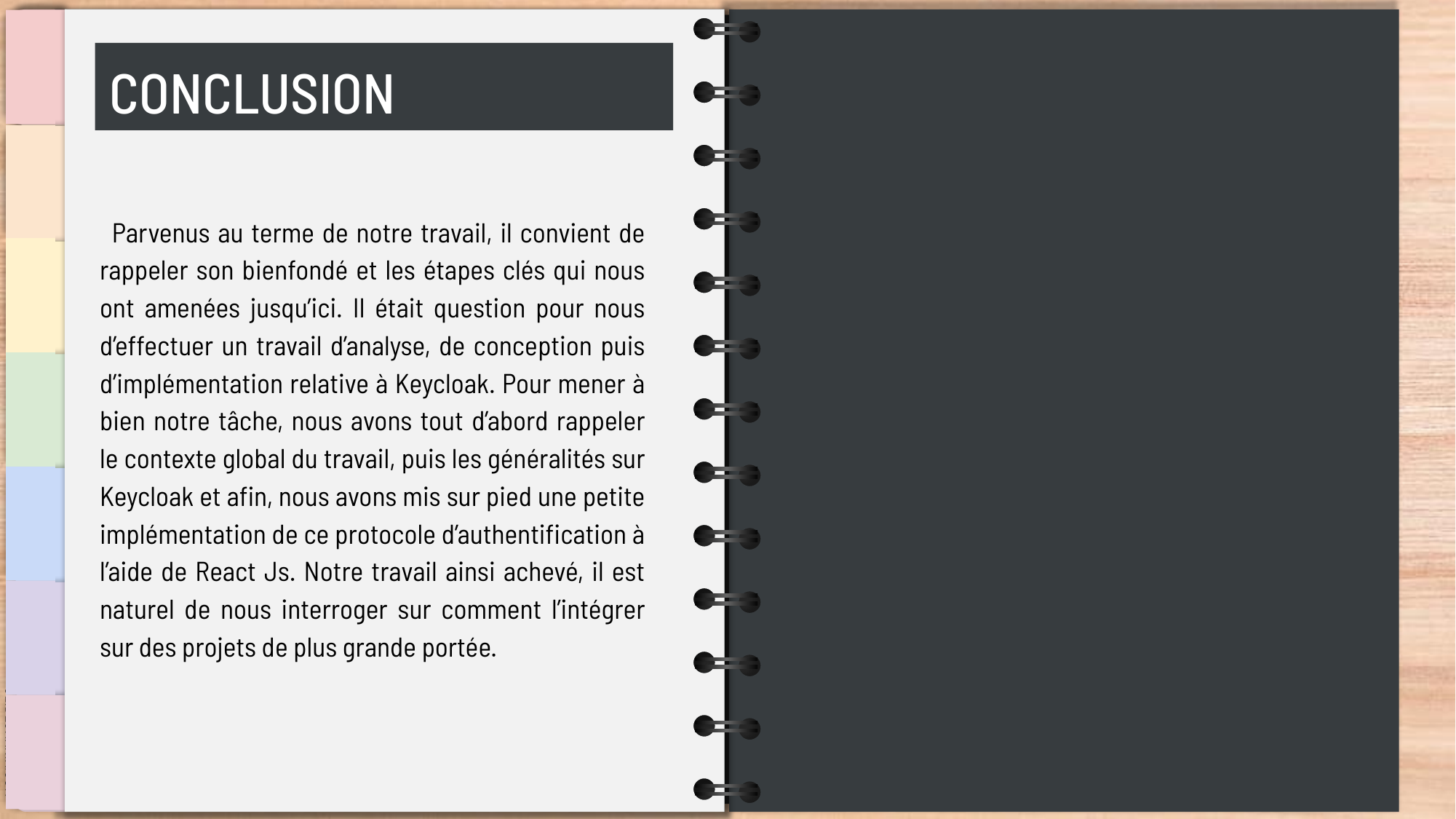

# CONCLUSION

     Parvenus au terme de notre travail, il convient de rappeler son bienfondé et les étapes clés qui nous ont amenées jusqu’ici. Il était question pour nous d’effectuer un travail d’analyse, de conception puis d’implémentation relative à Keycloak. Pour mener à bien notre tâche, nous avons tout d’abord rappeler le contexte global du travail, puis les généralités sur Keycloak et afin, nous avons mis sur pied une petite implémentation de ce protocole d’authentification à l’aide de React Js. Notre travail ainsi achevé, il est naturel de nous interroger sur comment l’intégrer sur des projets de plus grande portée.